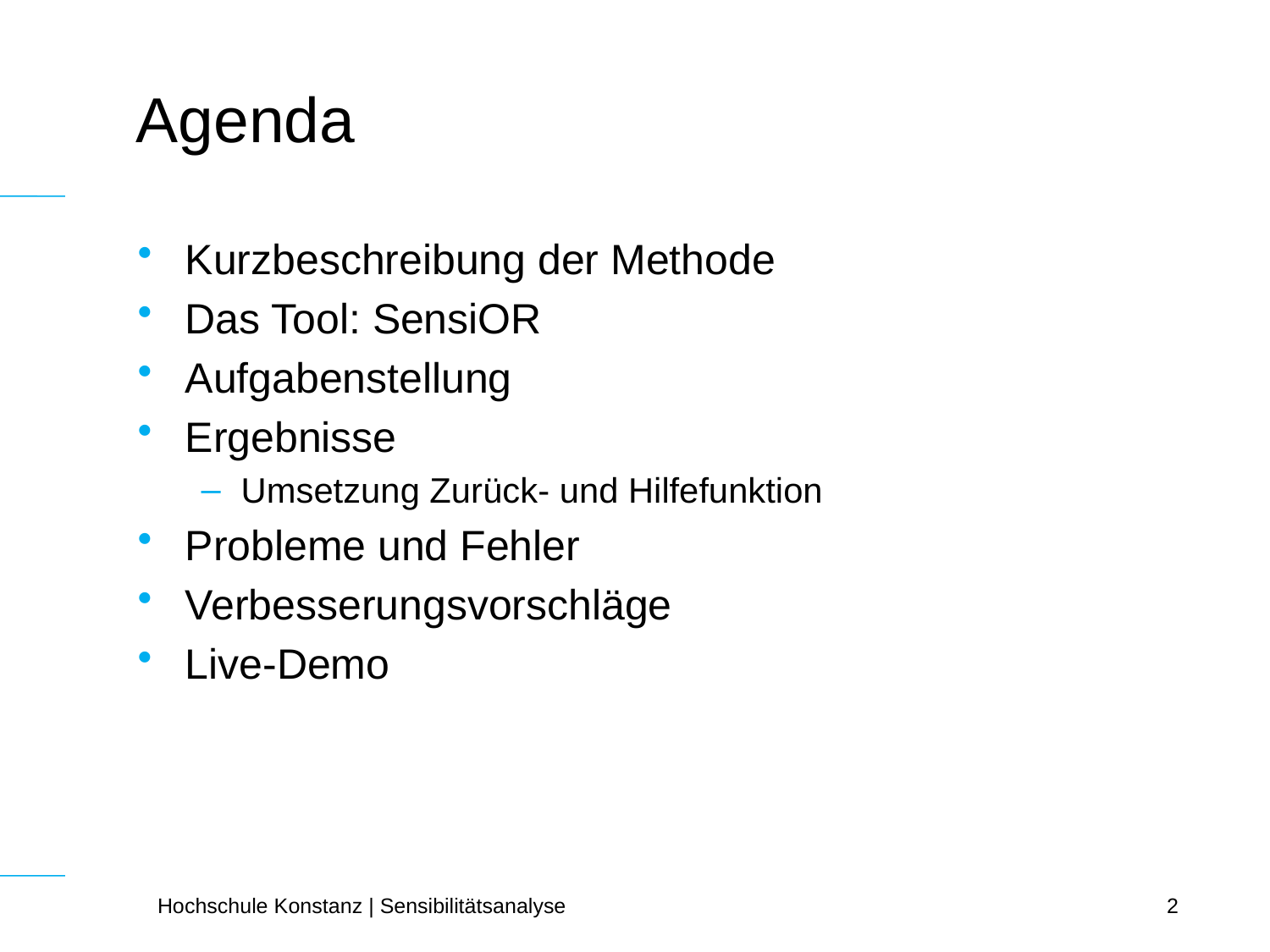

# Agenda
Kurzbeschreibung der Methode
Das Tool: SensiOR
Aufgabenstellung
Ergebnisse
Umsetzung Zurück- und Hilfefunktion
Probleme und Fehler
Verbesserungsvorschläge
Live-Demo

Hochschule Konstanz | Sensibilitätsanalyse
2